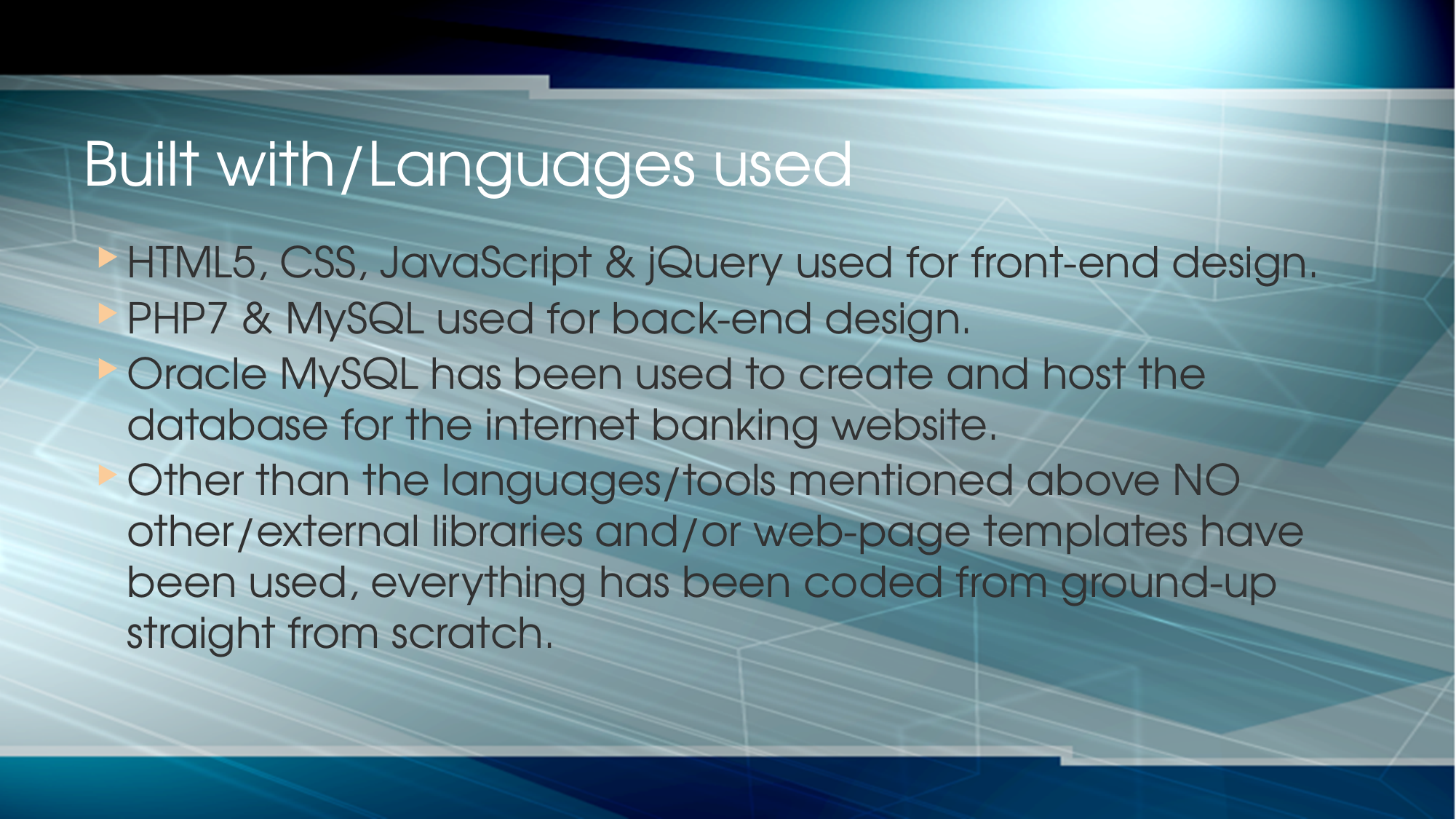

# Built with/Languages used
HTML5, CSS, JavaScript & jQuery used for front-end design.
PHP7 & MySQL used for back-end design.
Oracle MySQL has been used to create and host the database for the internet banking website.
Other than the languages/tools mentioned above NO other/external libraries and/or web-page templates have been used, everything has been coded from ground-up straight from scratch.